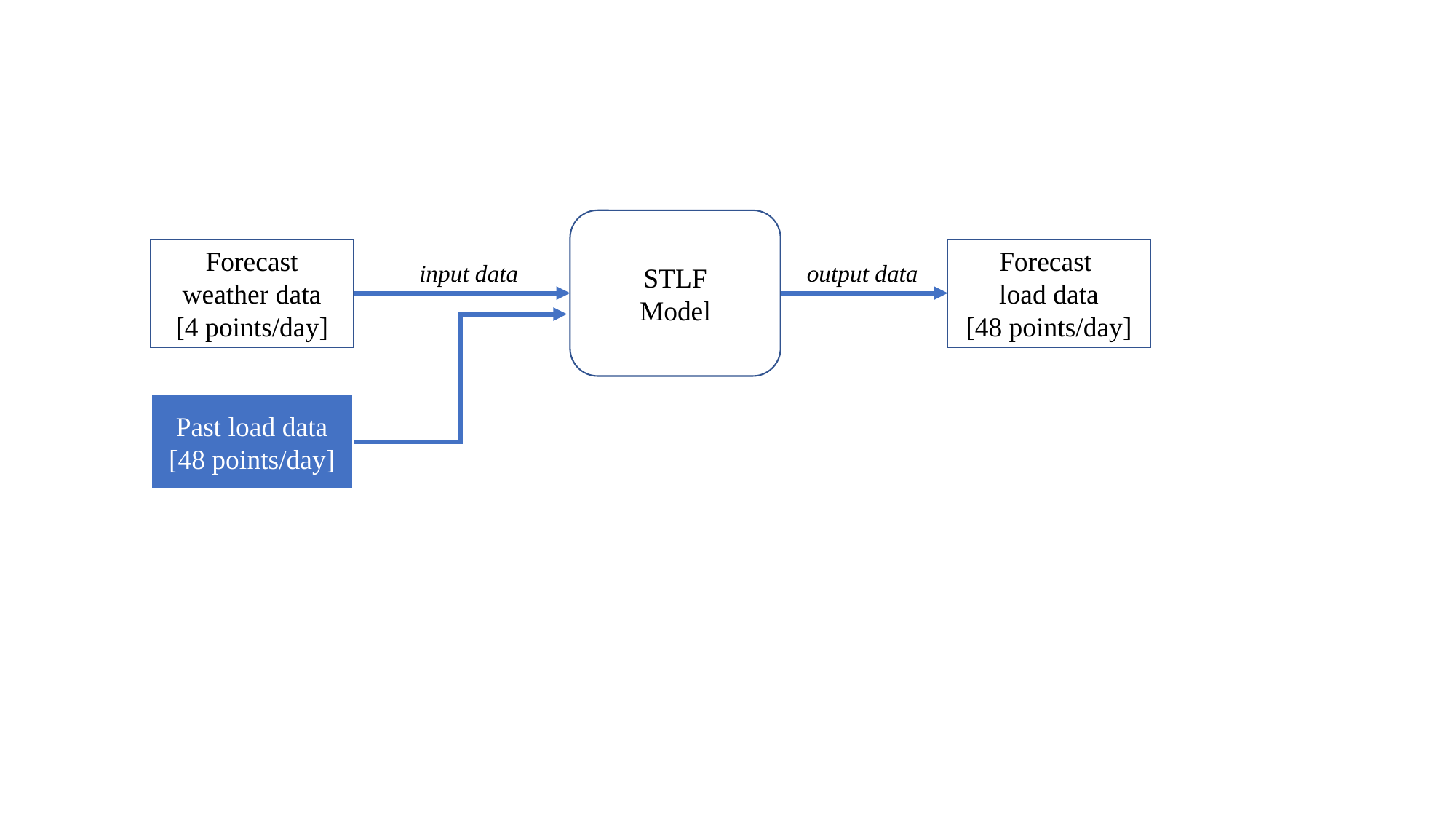

STLF
Model
Forecast weather data
[4 points/day]
Forecast
load data
[48 points/day]
output data
input data
Past load data
[48 points/day]